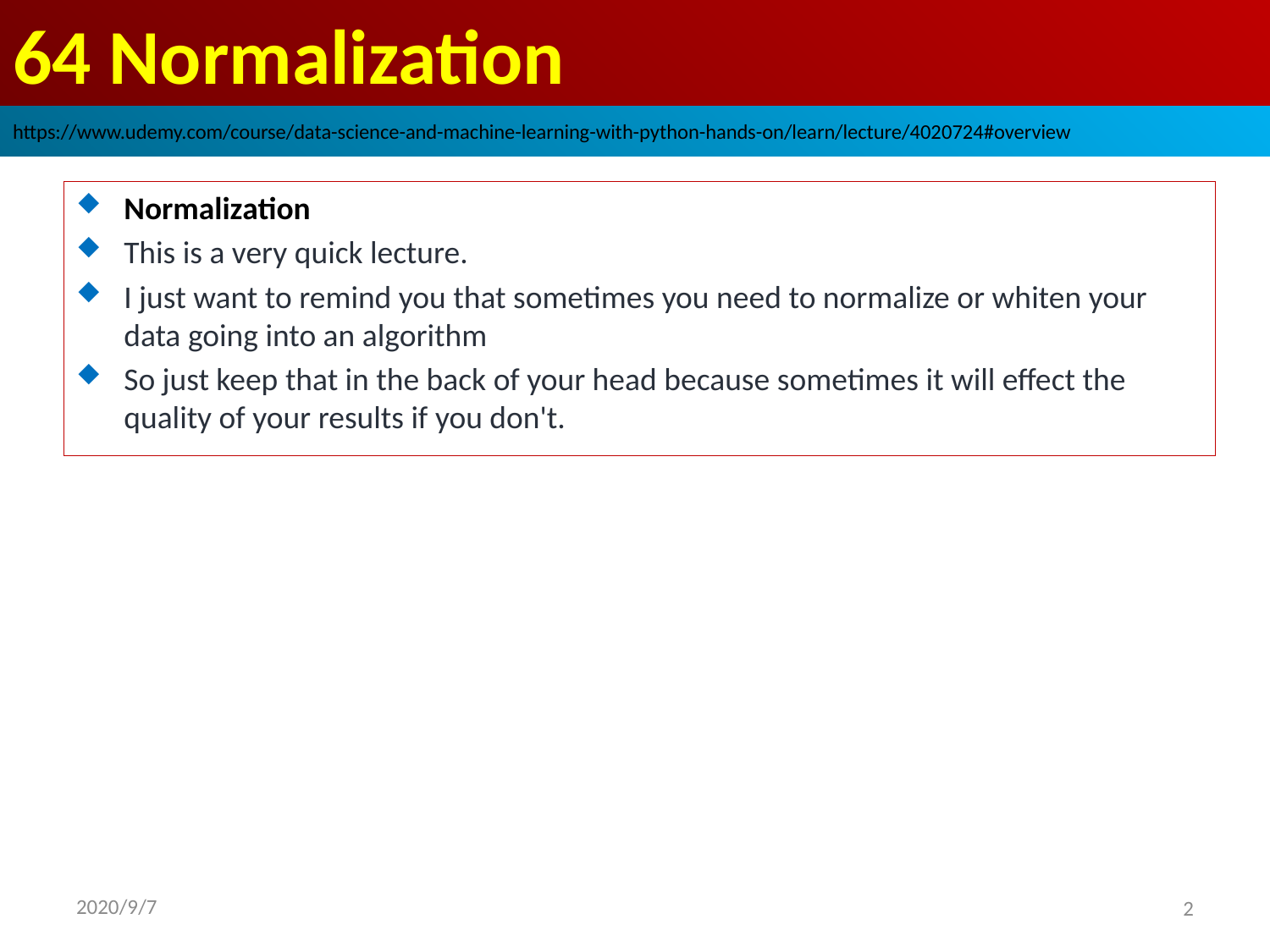

# 64 Normalization
https://www.udemy.com/course/data-science-and-machine-learning-with-python-hands-on/learn/lecture/4020724#overview
Normalization
This is a very quick lecture.
I just want to remind you that sometimes you need to normalize or whiten your data going into an algorithm
So just keep that in the back of your head because sometimes it will effect the quality of your results if you don't.
2020/9/7
2